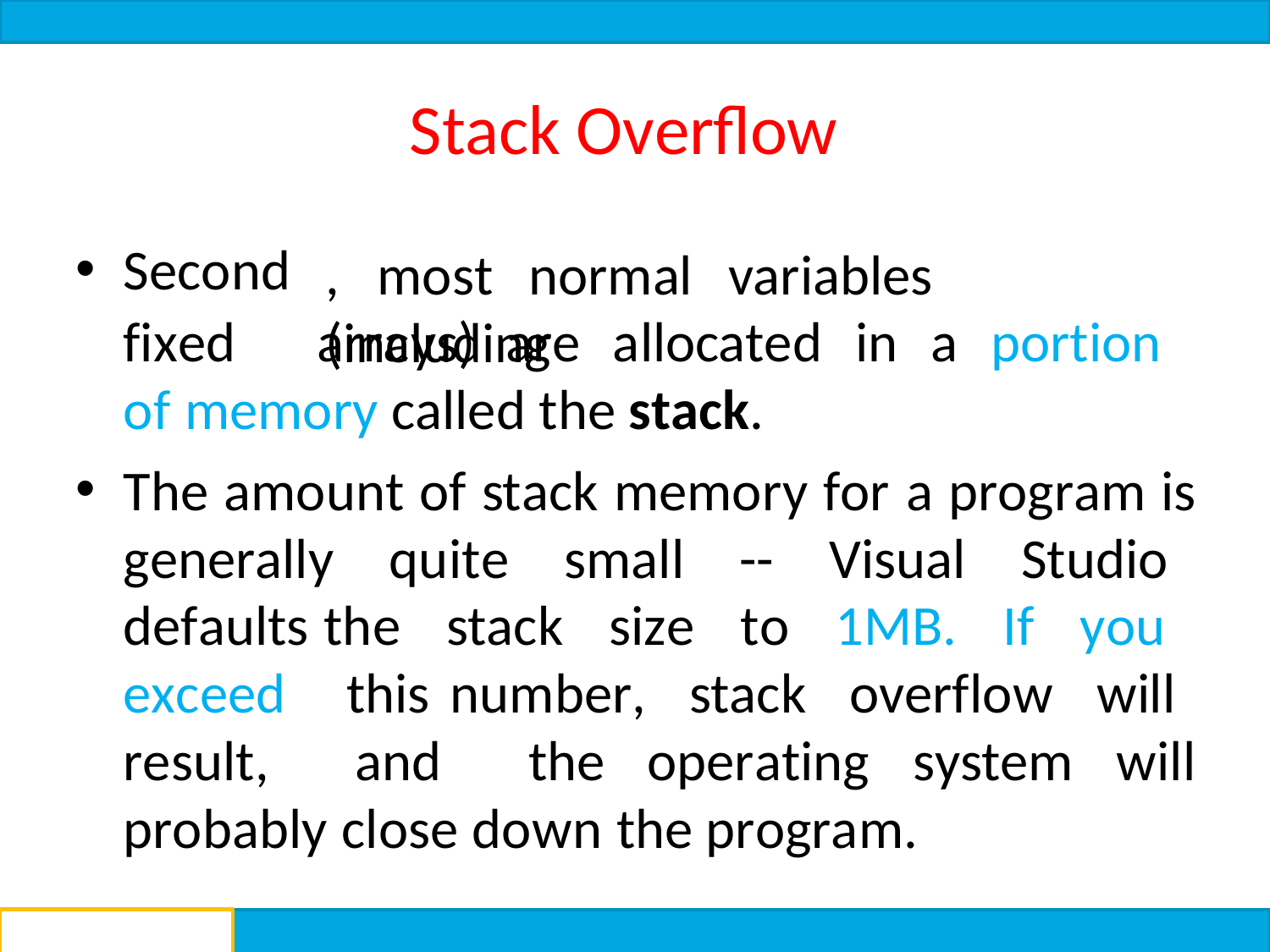

# Stack Overflow
Second
,	most	normal	variables	(including
fixed	arrays)	are	allocated	in	a	portion	of memory called the stack.
The amount of stack memory for a program is generally  quite  small  --  Visual  Studio  defaults the   stack   size   to   1MB.   If   you   exceed   this number,  stack  overflow  will  result,  and  the operating system will probably close down the program.